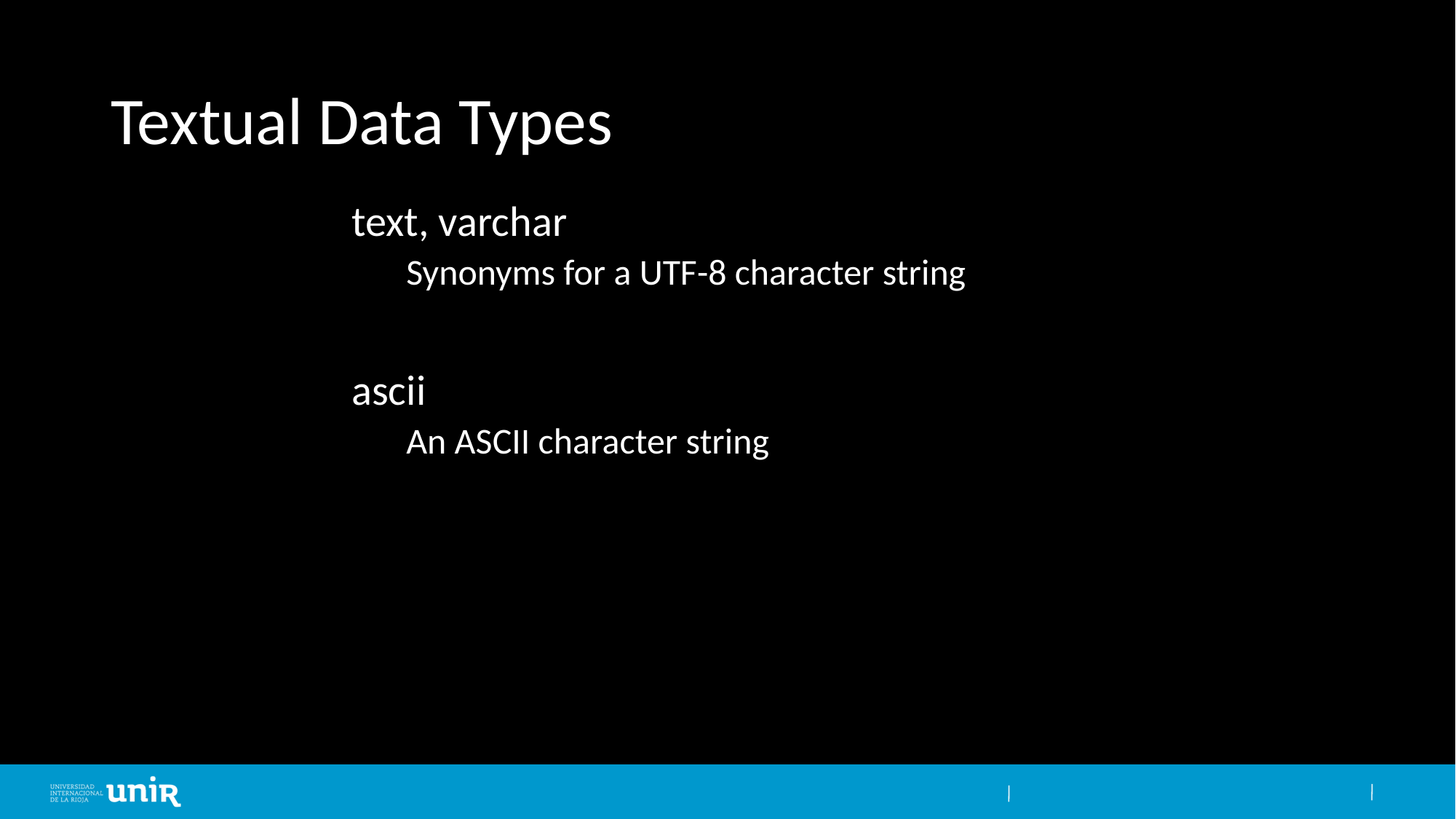

# Textual Data Types
text, varchar
Synonyms for a UTF-8 character string

ascii
An ASCII character string